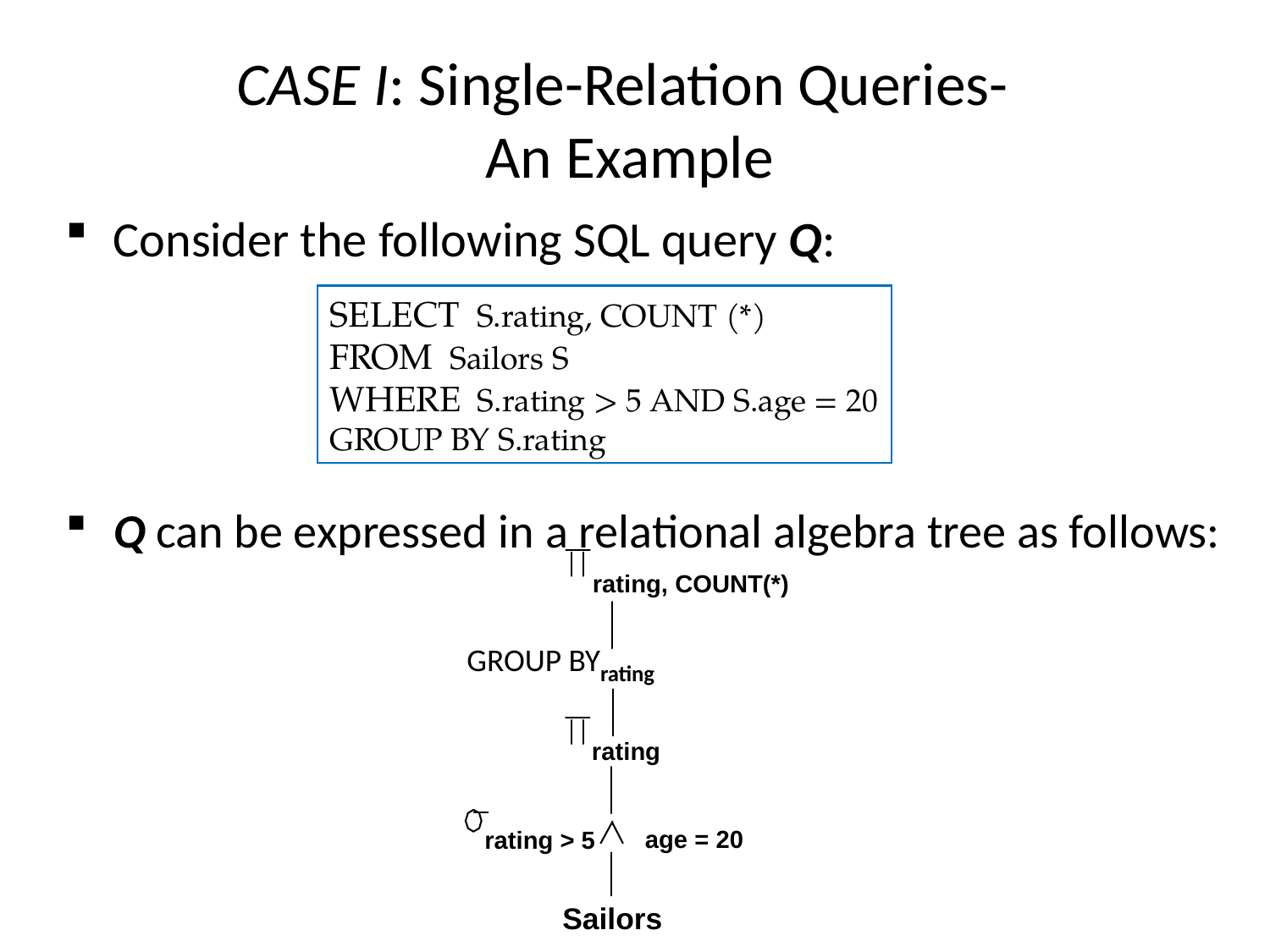

# CASE I: Single-Relation Queries- An Example
Consider the following SQL query Q:

Q can be expressed in a relational algebra tree as follows:

SELECT  S.rating, COUNT (*)
FROM  Sailors S
WHERE  S.rating > 5 AND S.age = 20
GROUP BY S.rating

rating, COUNT(*)

GROUP BYrating

rating

age = 20
rating > 5

Sailors